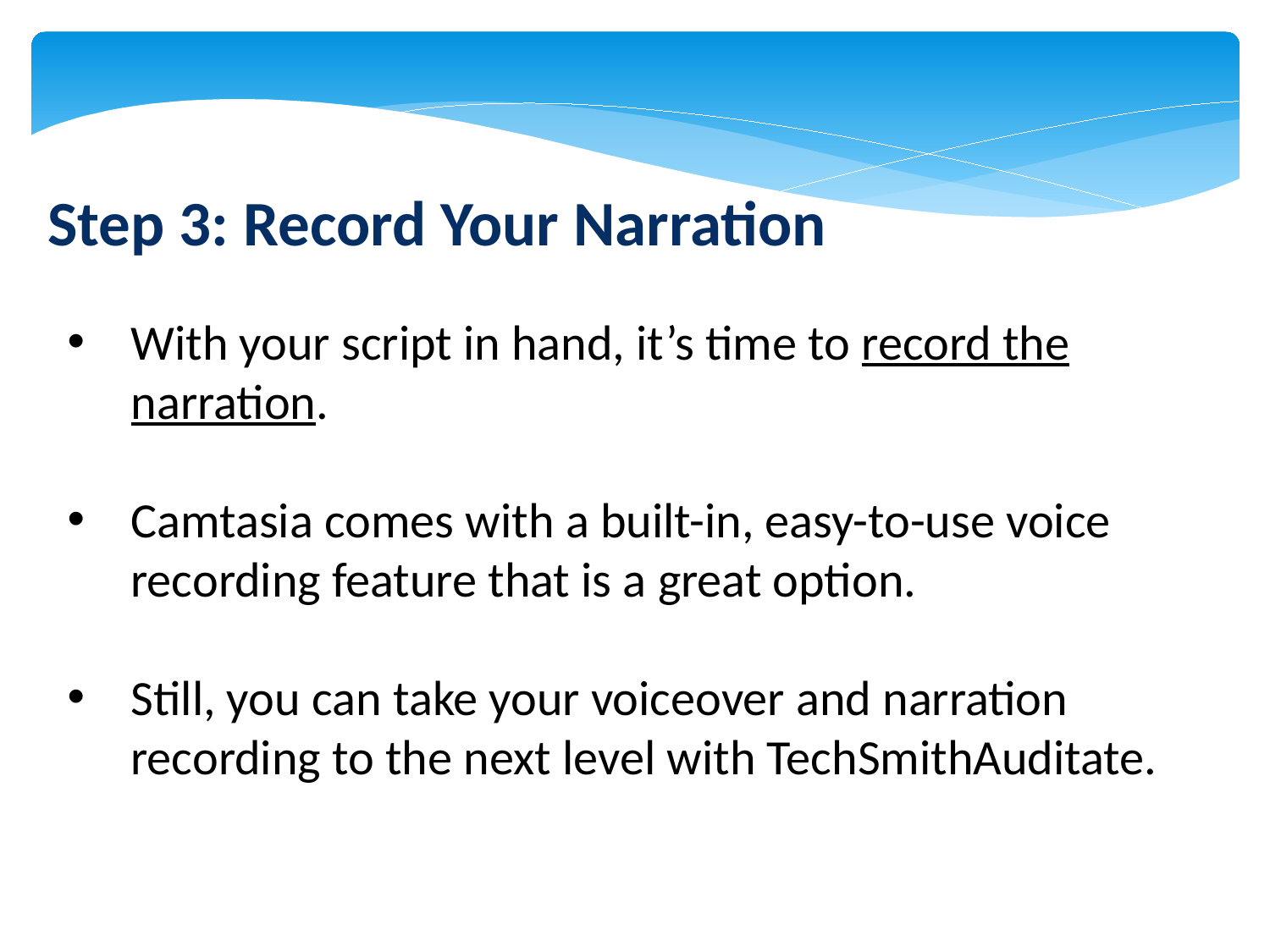

Step 3: Record Your Narration
With your script in hand, it’s time to record the narration.

Camtasia comes with a built-in, easy-to-use voice recording feature that is a great option.

Still, you can take your voiceover and narration recording to the next level with TechSmithAuditate.